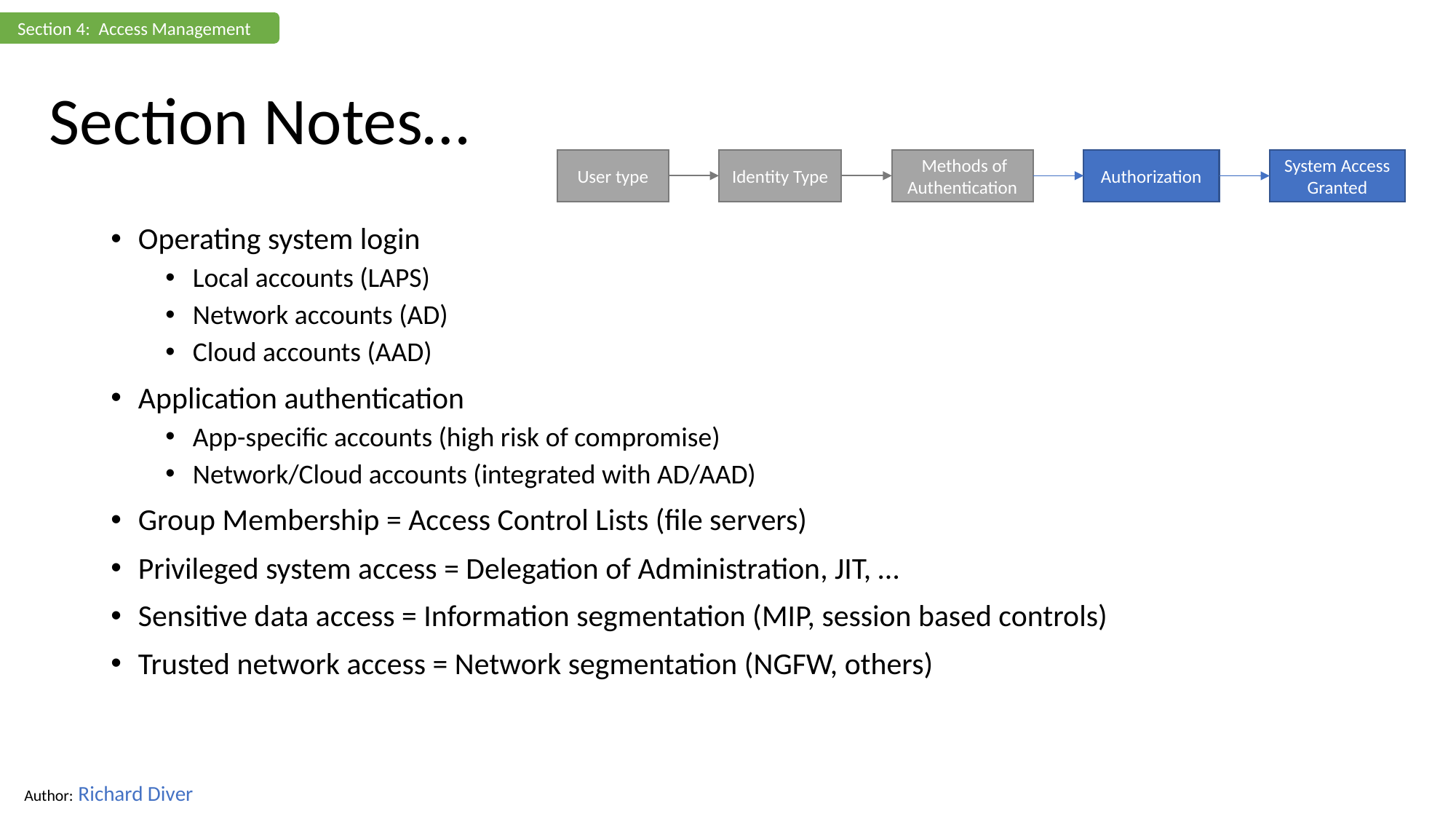

Section 4:  Access Management
# Section Notes…
Authorization
User type
Identity Type
 Methods of Authentication
System Access Granted
Operating system login
Local accounts (LAPS)
Network accounts (AD)
Cloud accounts (AAD)
Application authentication
App-specific accounts (high risk of compromise)
Network/Cloud accounts (integrated with AD/AAD)
Group Membership = Access Control Lists (file servers)
Privileged system access = Delegation of Administration, JIT, …
Sensitive data access = Information segmentation (MIP, session based controls)
Trusted network access = Network segmentation (NGFW, others)